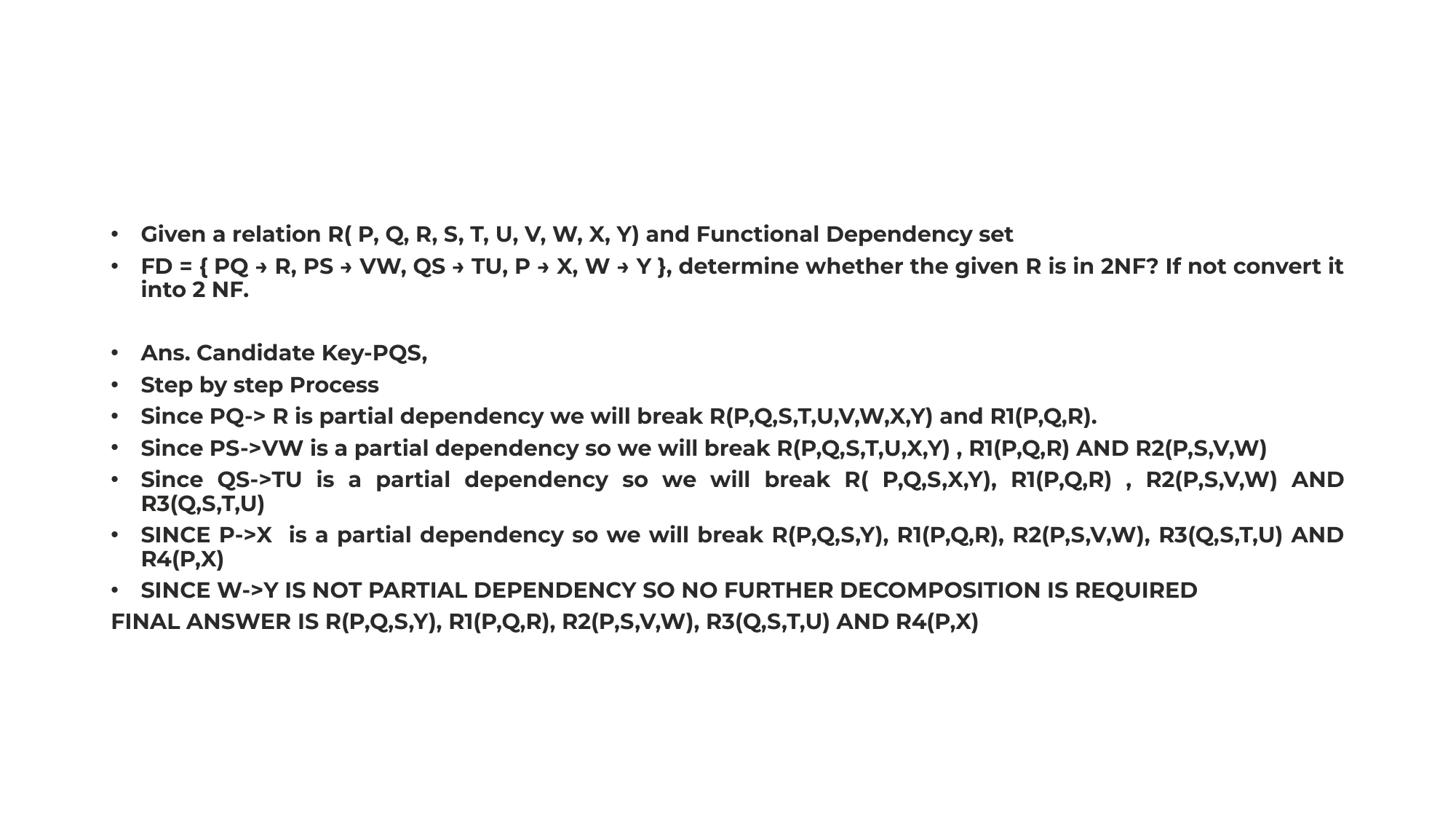

#
Given a relation R( P, Q, R, S, T, U, V, W, X, Y) and Functional Dependency set
FD = { PQ → R, PS → VW, QS → TU, P → X, W → Y }, determine whether the given R is in 2NF? If not convert it into 2 NF.

Ans. Candidate Key-PQS,
Step by step Process
Since PQ-> R is partial dependency we will break R(P,Q,S,T,U,V,W,X,Y) and R1(P,Q,R).
Since PS->VW is a partial dependency so we will break R(P,Q,S,T,U,X,Y) , R1(P,Q,R) AND R2(P,S,V,W)
Since QS->TU is a partial dependency so we will break R( P,Q,S,X,Y), R1(P,Q,R) , R2(P,S,V,W) AND R3(Q,S,T,U)
SINCE P->X  is a partial dependency so we will break R(P,Q,S,Y), R1(P,Q,R), R2(P,S,V,W), R3(Q,S,T,U) AND R4(P,X)
SINCE W->Y IS NOT PARTIAL DEPENDENCY SO NO FURTHER DECOMPOSITION IS REQUIRED
FINAL ANSWER IS R(P,Q,S,Y), R1(P,Q,R), R2(P,S,V,W), R3(Q,S,T,U) AND R4(P,X)